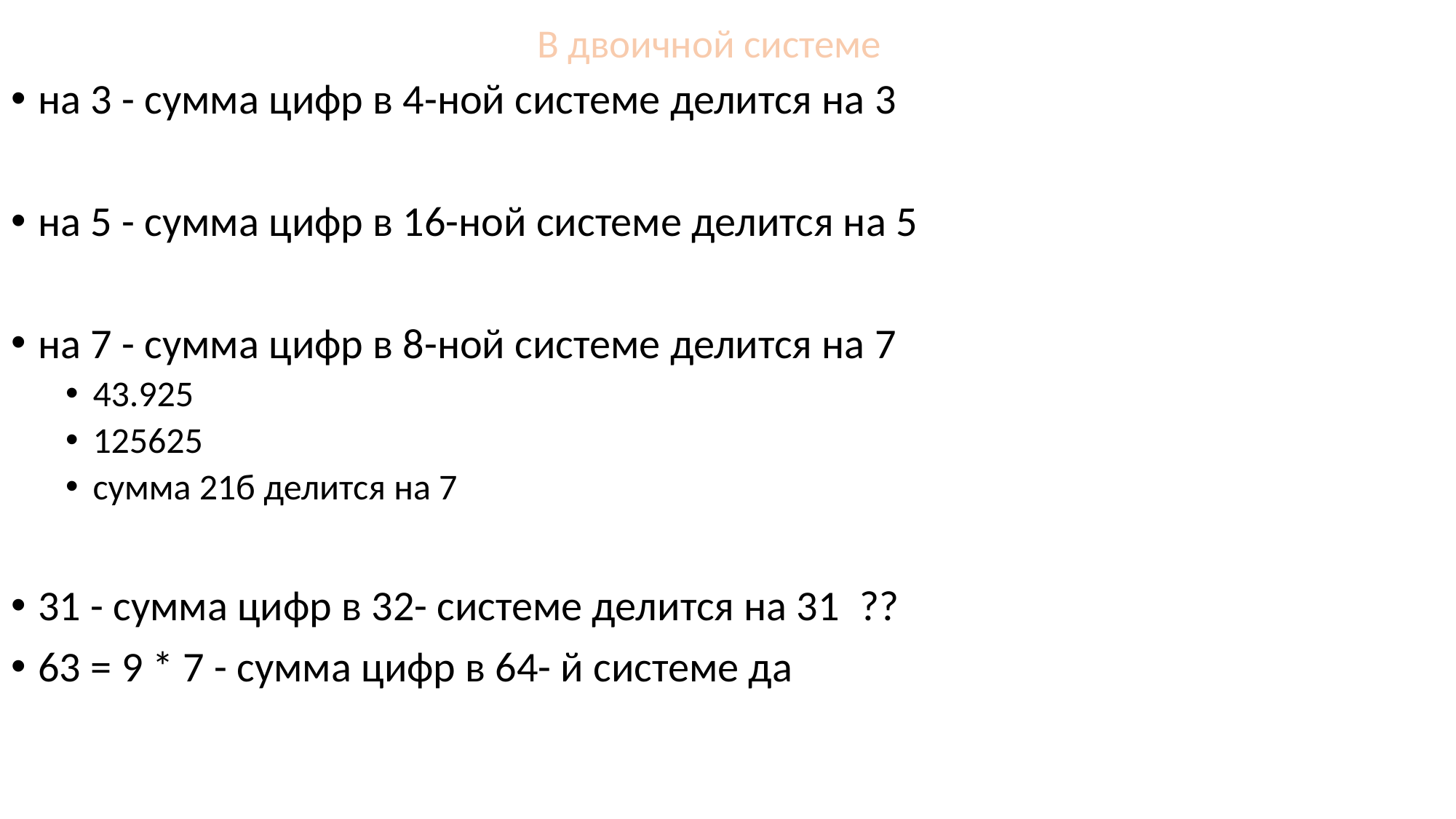

# В двоичной системе
на 3 - сумма цифр в 4-ной системе делится на 3

на 5 - сумма цифр в 16-ной системе делится на 5

на 7 - сумма цифр в 8-ной системе делится на 7
43.925
125625
сумма 21б делится на 7

31 - сумма цифр в 32- системе делится на 31  ??
63 = 9 * 7 - сумма цифр в 64- й системе да